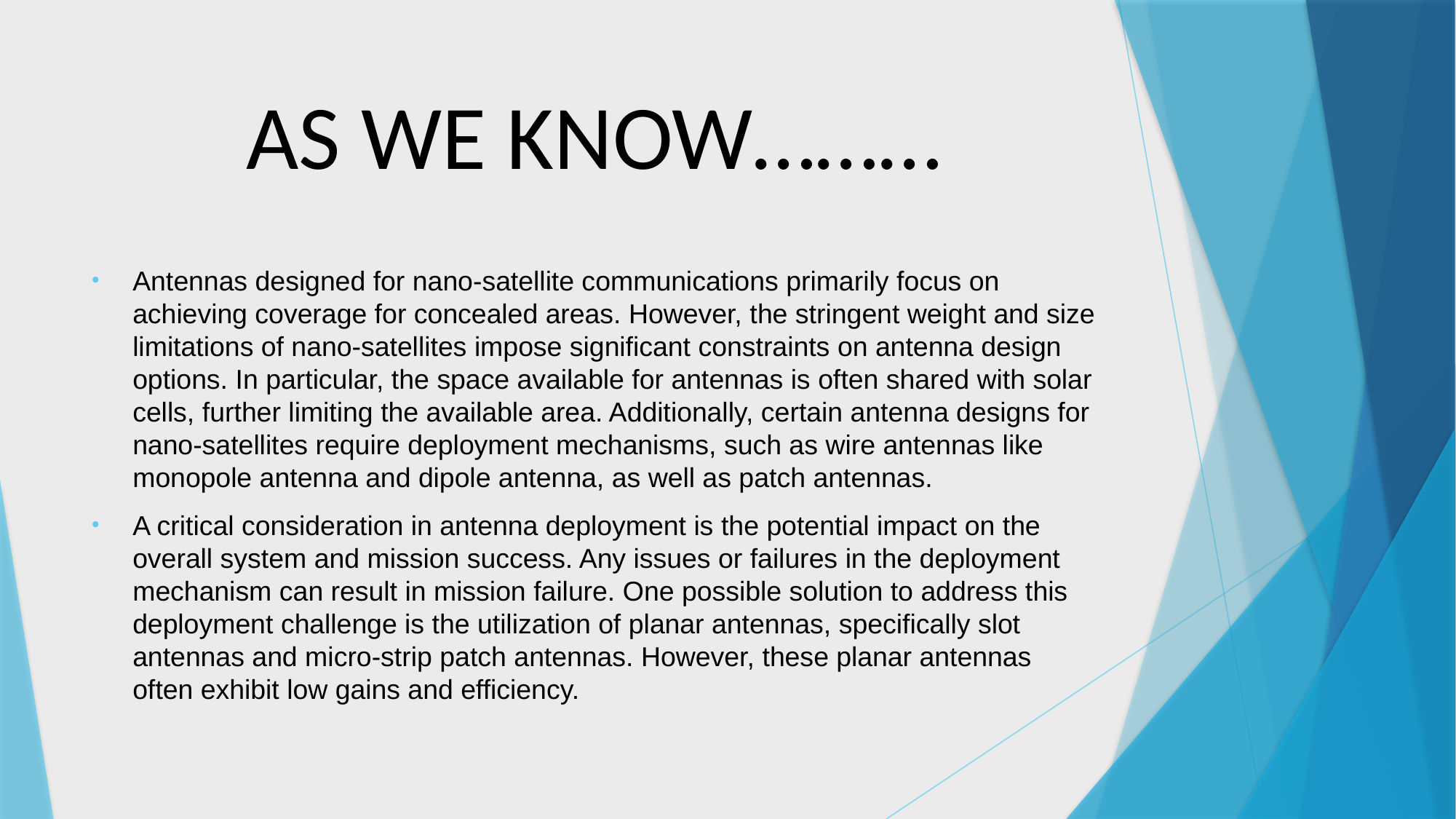

# AS WE KNOW………
Antennas designed for nano-satellite communications primarily focus on achieving coverage for concealed areas. However, the stringent weight and size limitations of nano-satellites impose significant constraints on antenna design options. In particular, the space available for antennas is often shared with solar cells, further limiting the available area. Additionally, certain antenna designs for nano-satellites require deployment mechanisms, such as wire antennas like monopole antenna and dipole antenna, as well as patch antennas.
A critical consideration in antenna deployment is the potential impact on the overall system and mission success. Any issues or failures in the deployment mechanism can result in mission failure. One possible solution to address this deployment challenge is the utilization of planar antennas, specifically slot antennas and micro-strip patch antennas. However, these planar antennas often exhibit low gains and efficiency.